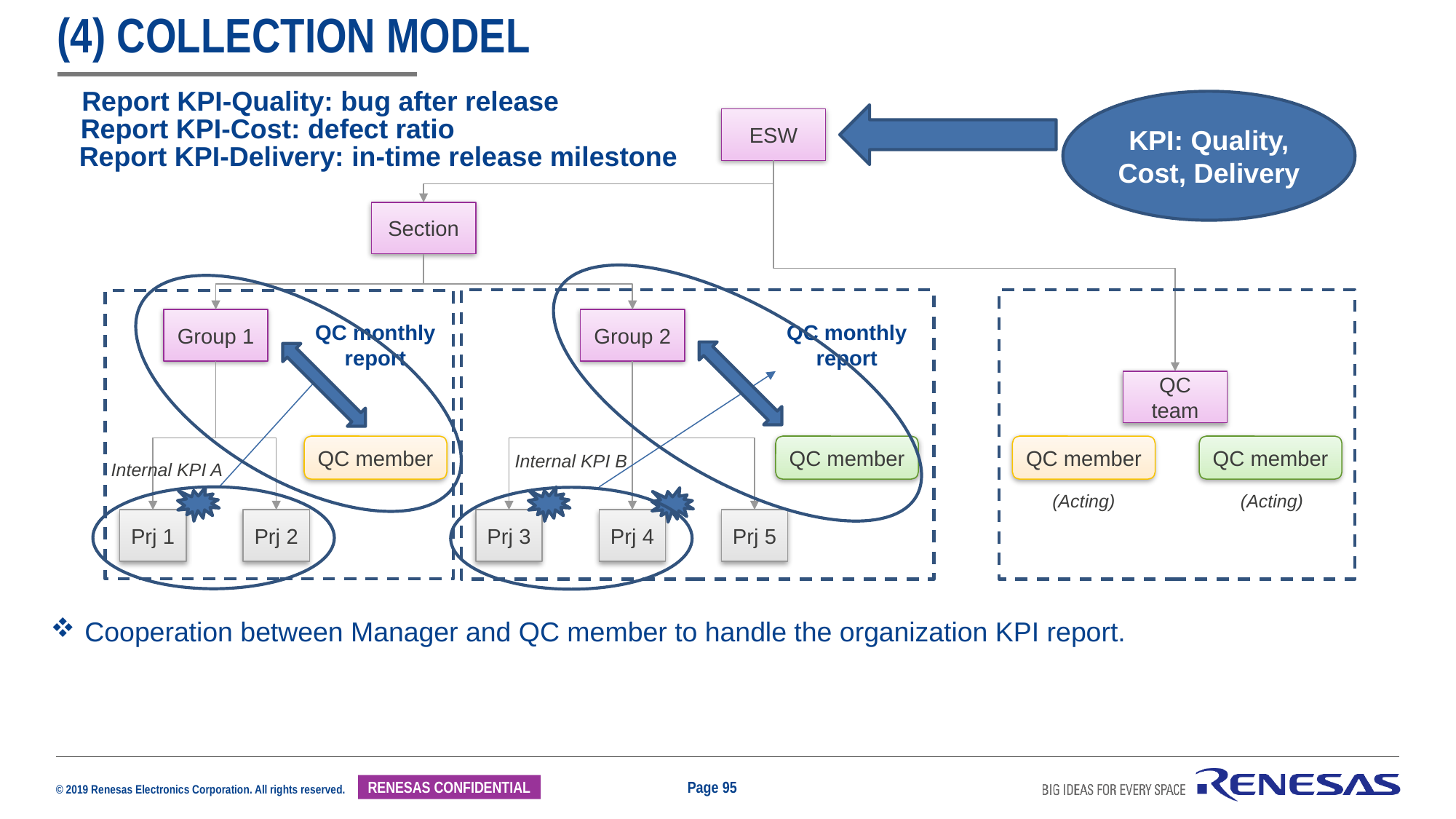

# (4) Collection model
Report KPI-Quality: bug after release
KPI: Quality, Cost, Delivery

Report KPI-Cost: defect ratio
ESW
Report KPI-Delivery: in-time release milestone
Section

Group 1
Group 2
QC monthly report
QC monthly report

QC team

QC member
QC member
QC member
QC member
Internal KPI B
Internal KPI A
(Acting)
(Acting)

Prj 5
Prj 1
Prj 2
Prj 3
Prj 4
Cooperation between Manager and QC member to handle the organization KPI report.
Page 95